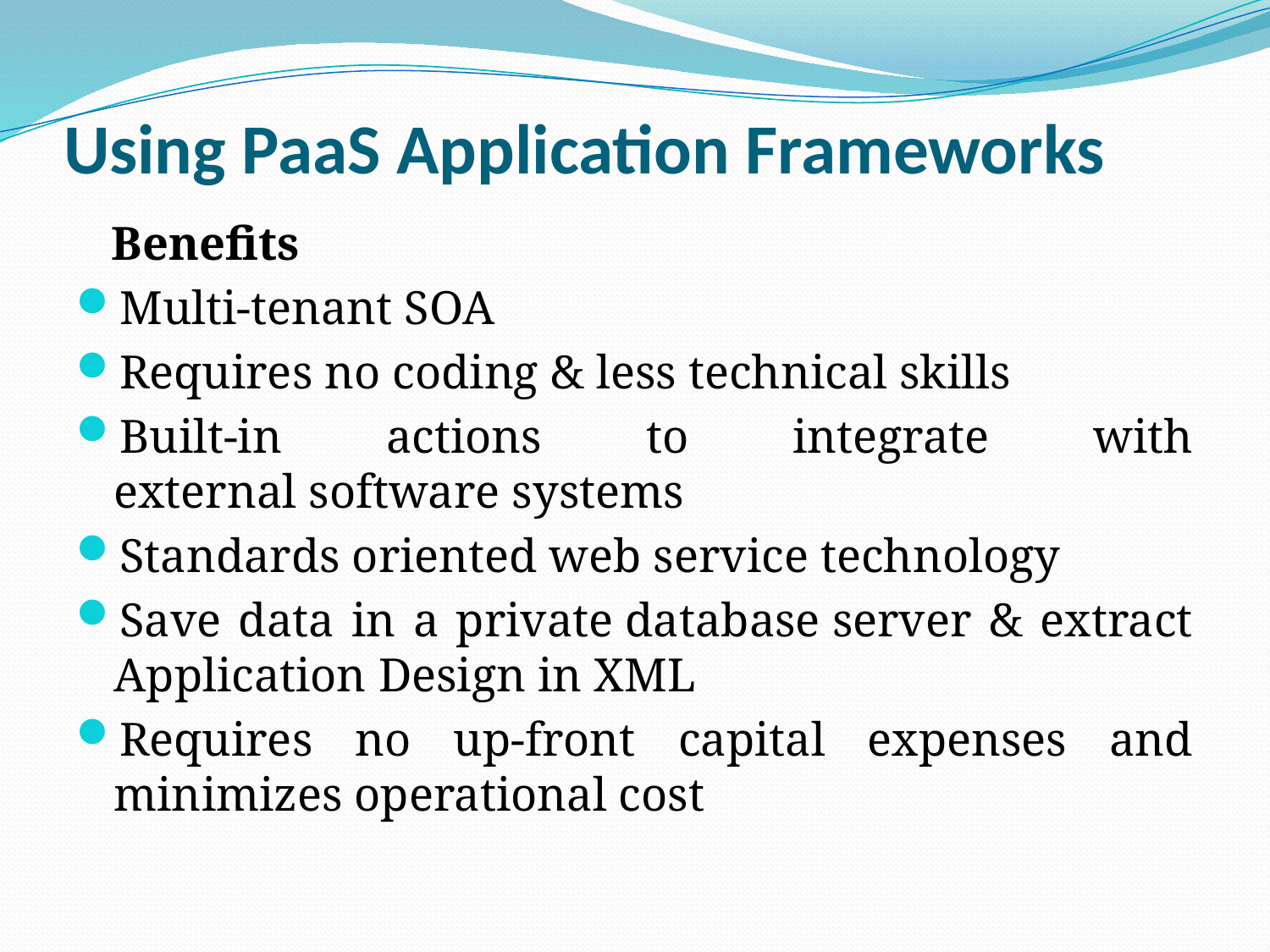

# Using PaaS Application Frameworks
   Benefits
Multi-tenant SOA
Requires no coding & less technical skills
Built-in actions to integrate with external software systems
Standards oriented web service technology
Save data in a private database server & extract Application Design in XML
Requires no up-front capital expenses and minimizes operational cost